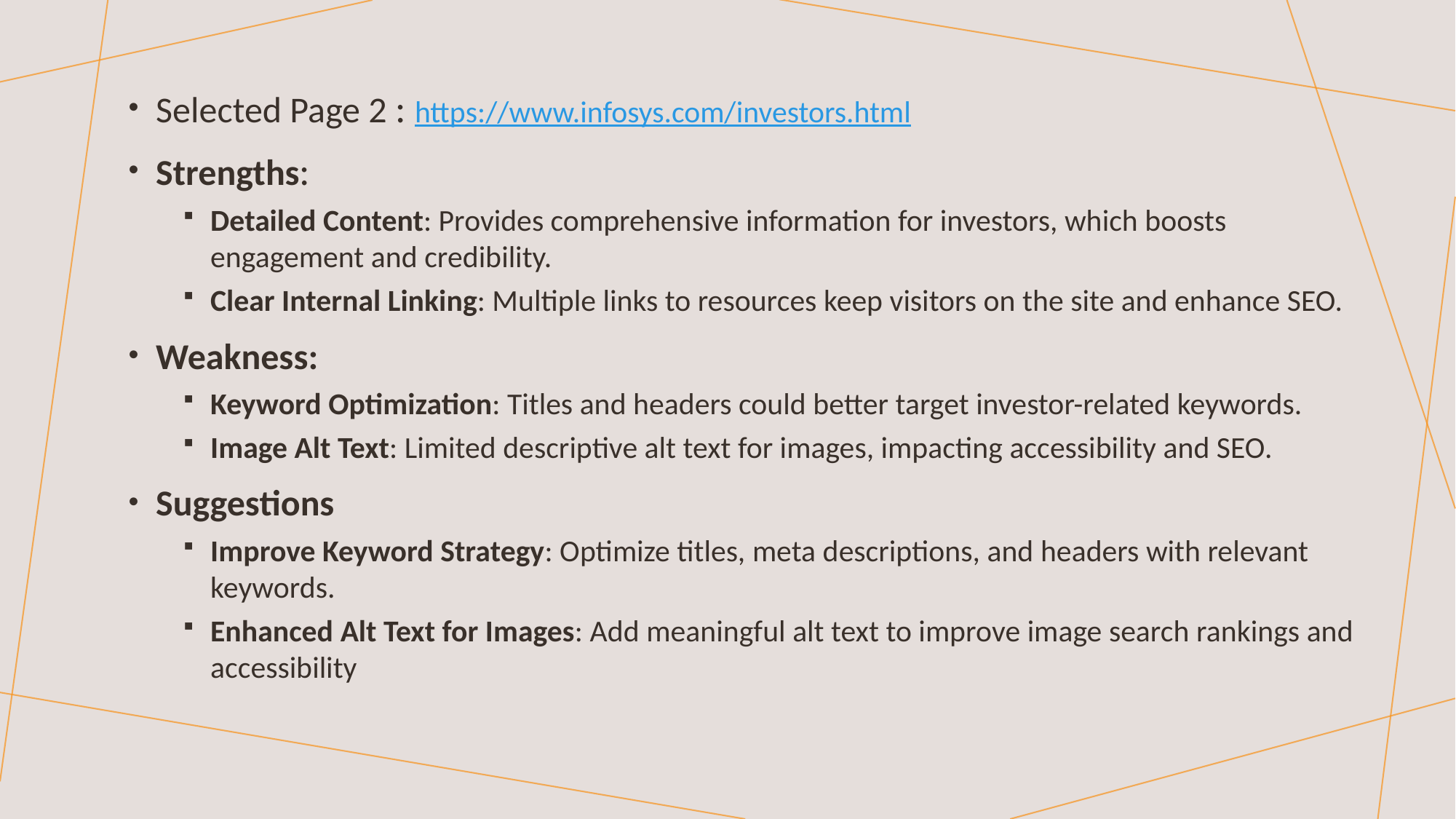

Selected Page 2 : https://www.infosys.com/investors.html
Strengths:
Detailed Content: Provides comprehensive information for investors, which boosts engagement and credibility.
Clear Internal Linking: Multiple links to resources keep visitors on the site and enhance SEO.
Weakness:
Keyword Optimization: Titles and headers could better target investor-related keywords.
Image Alt Text: Limited descriptive alt text for images, impacting accessibility and SEO.
Suggestions
Improve Keyword Strategy: Optimize titles, meta descriptions, and headers with relevant keywords.
Enhanced Alt Text for Images: Add meaningful alt text to improve image search rankings and accessibility